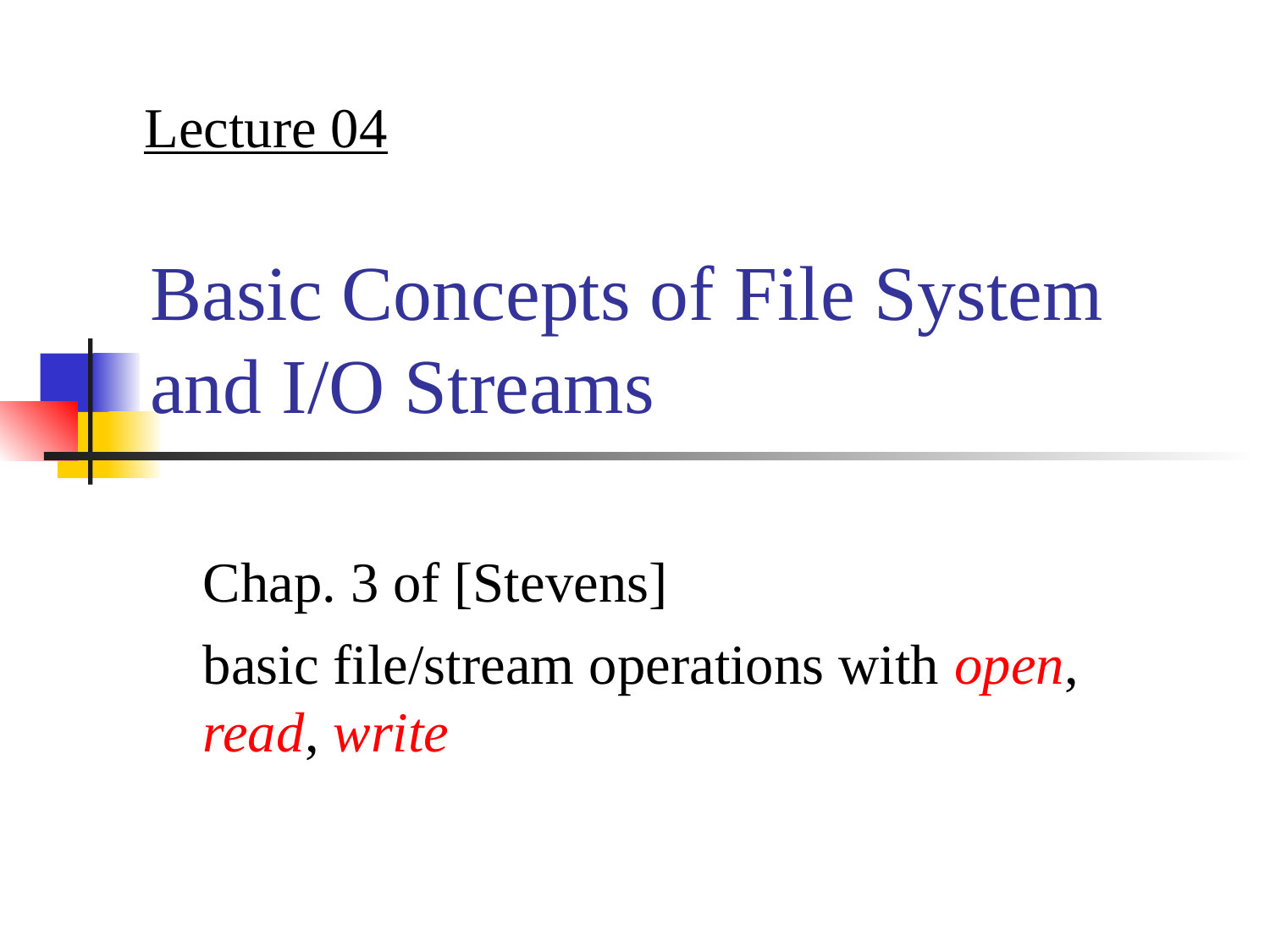

Lecture 04
# Basic Concepts of File System and I/O Streams
Chap. 3 of [Stevens]
basic file/stream operations with open, read, write